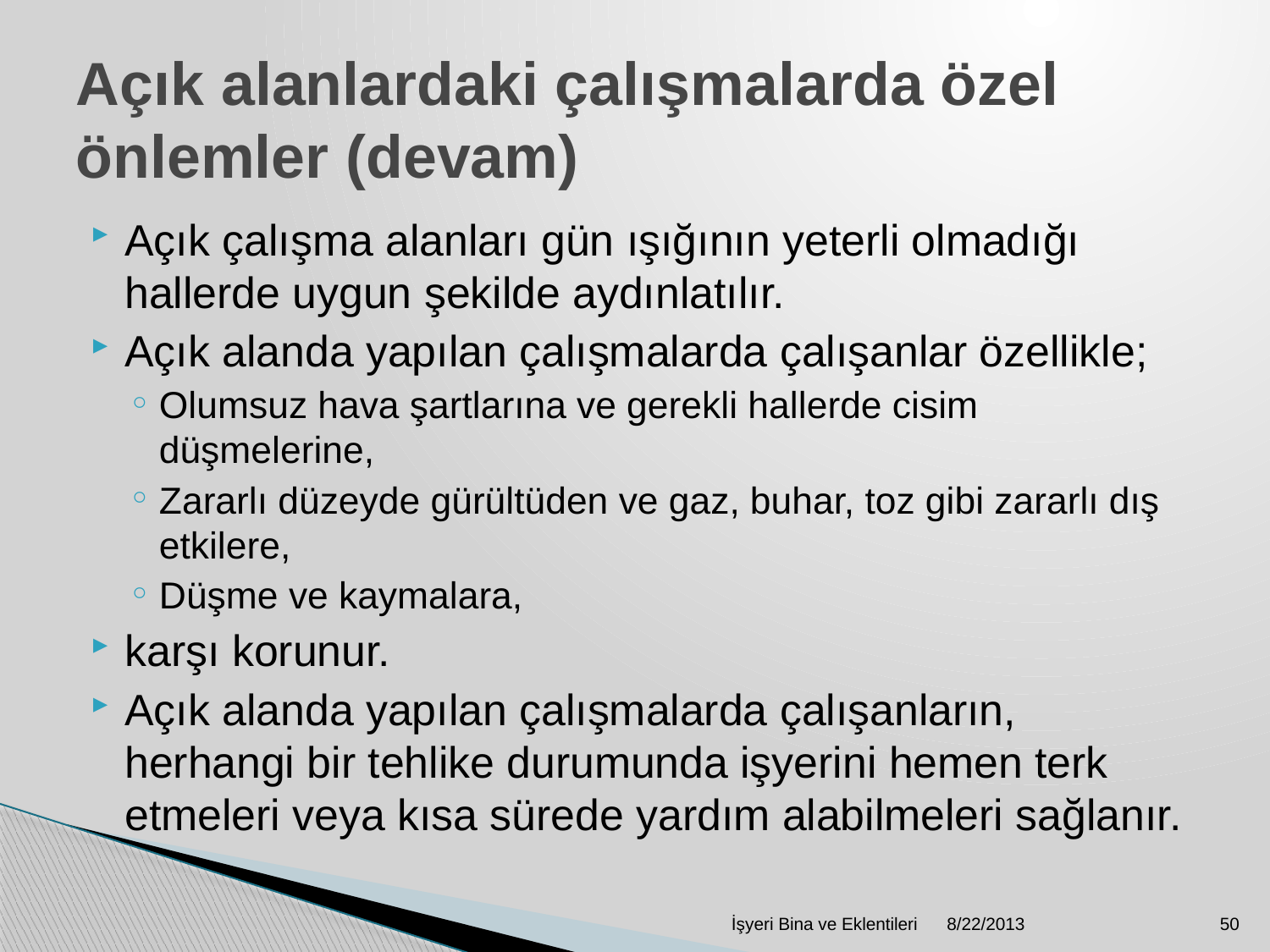

# Açık alanlardaki çalışmalarda özel önlemler (devam)
Açık çalışma alanları gün ışığının yeterli olmadığı hallerde uygun şekilde aydınlatılır.
Açık alanda yapılan çalışmalarda çalışanlar özellikle;
Olumsuz hava şartlarına ve gerekli hallerde cisim düşmelerine,
Zararlı düzeyde gürültüden ve gaz, buhar, toz gibi zararlı dış etkilere,
Düşme ve kaymalara,
karşı korunur.
Açık alanda yapılan çalışmalarda çalışanların, herhangi bir tehlike durumunda işyerini hemen terk etmeleri veya kısa sürede yardım alabilmeleri sağlanır.
İşyeri Bina ve Eklentileri
8/22/2013
50